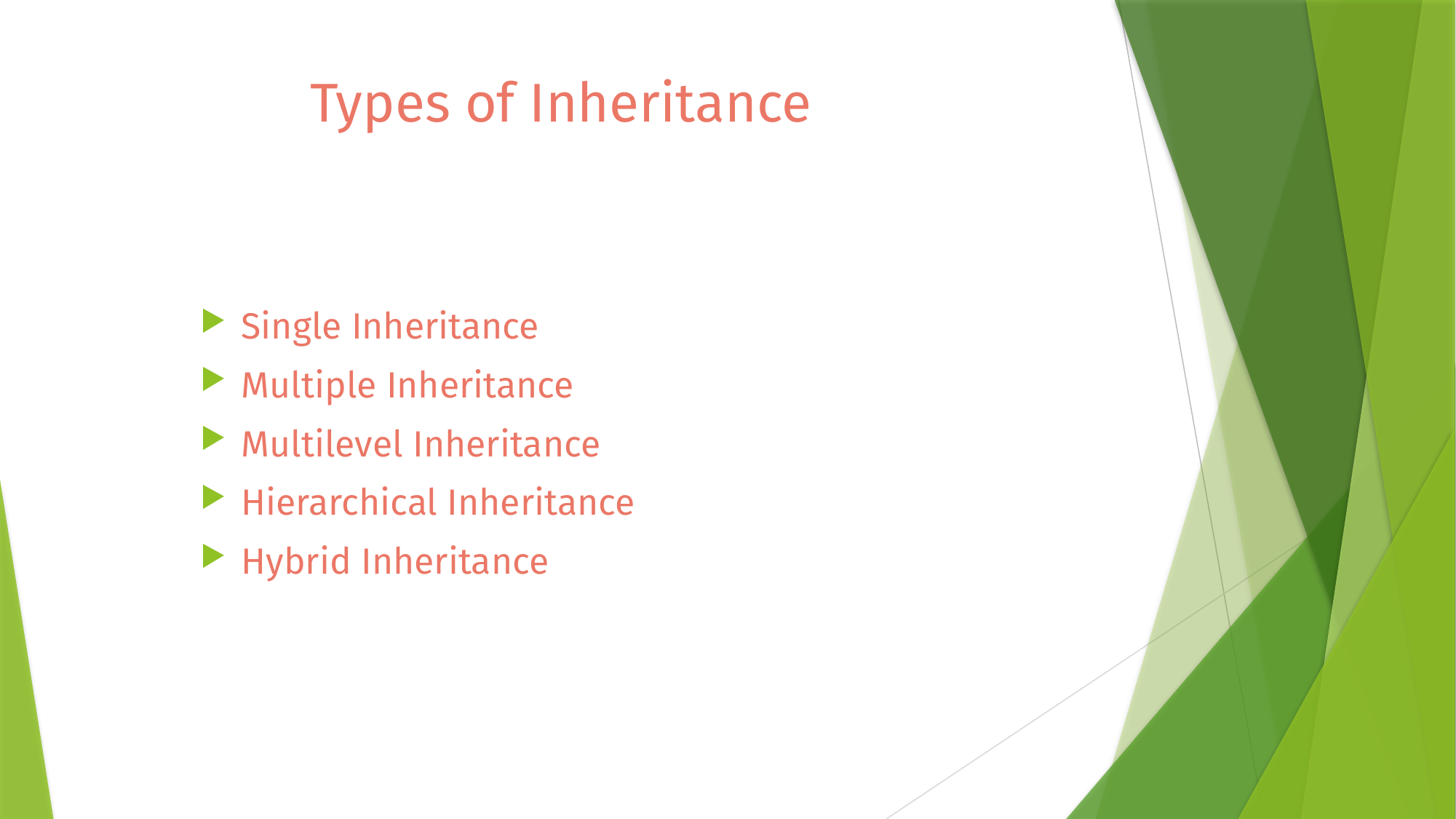

# Types of Inheritance

Single Inheritance
Multiple Inheritance
Multilevel Inheritance
Hierarchical Inheritance
Hybrid Inheritance